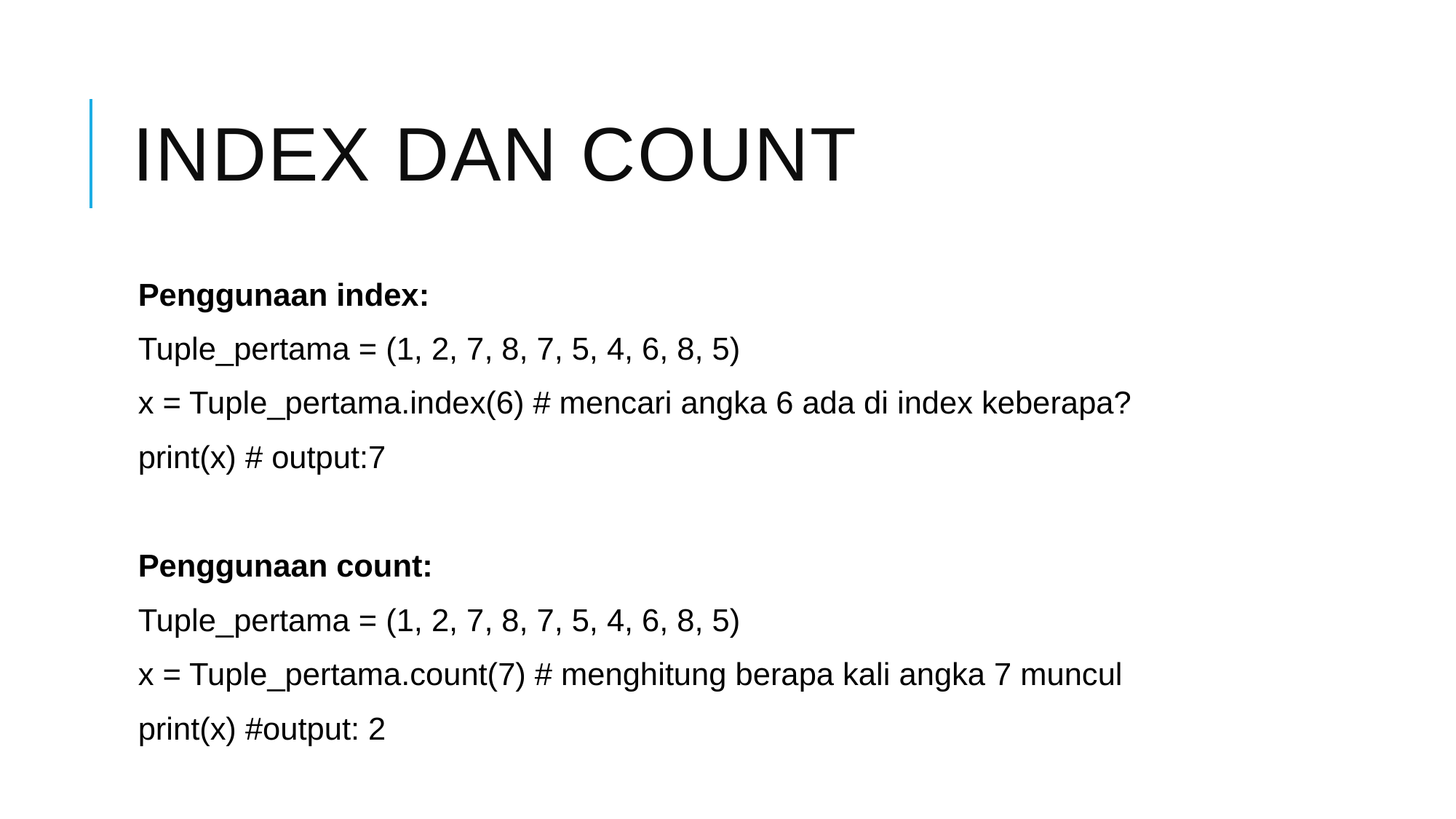

# Index dan count
Penggunaan index:
Tuple_pertama = (1, 2, 7, 8, 7, 5, 4, 6, 8, 5)
x = Tuple_pertama.index(6) # mencari angka 6 ada di index keberapa?
print(x) # output:7

Penggunaan count:
Tuple_pertama = (1, 2, 7, 8, 7, 5, 4, 6, 8, 5)
x = Tuple_pertama.count(7) # menghitung berapa kali angka 7 muncul
print(x) #output: 2